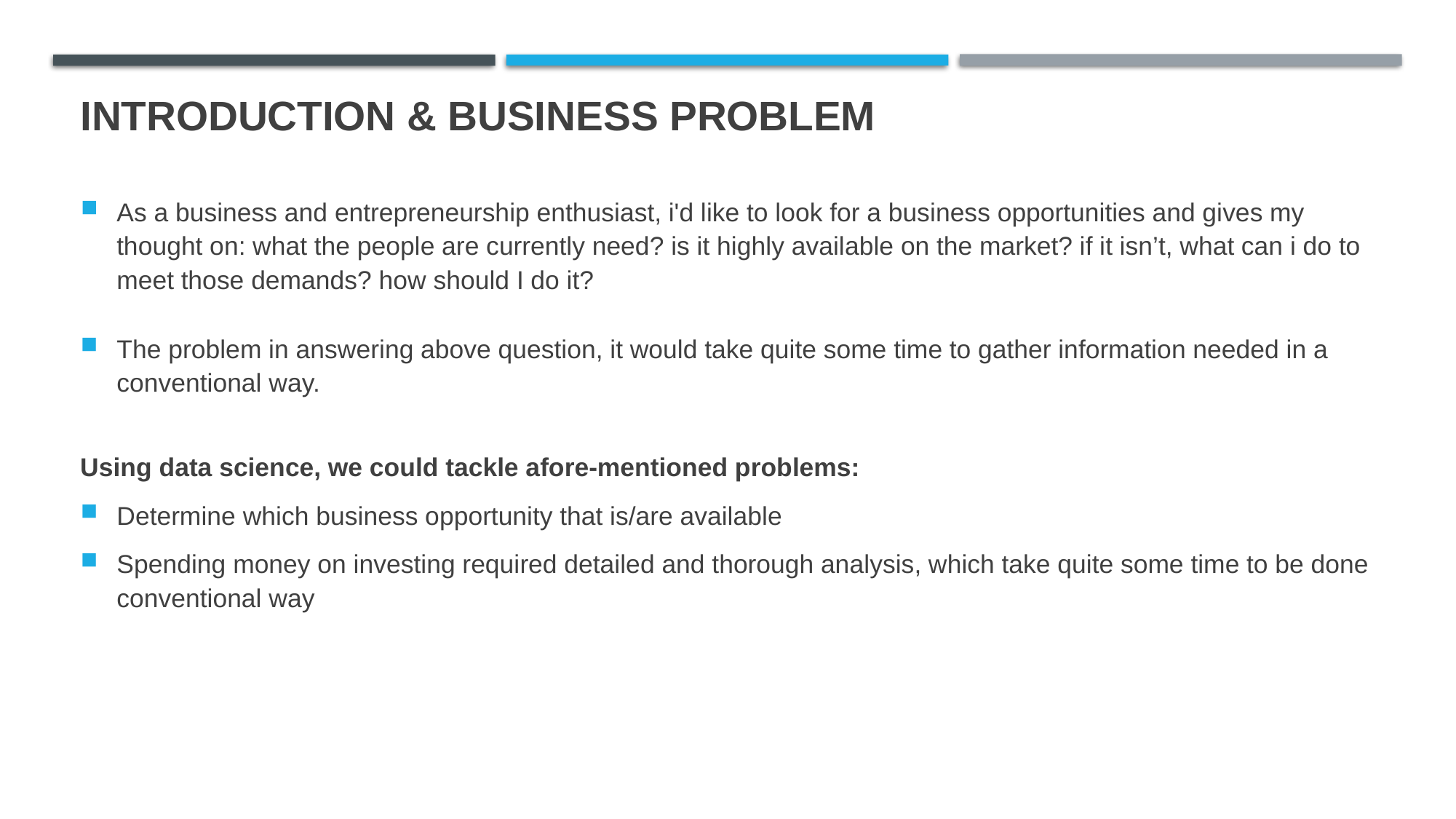

# Introduction & Business Problem
As a business and entrepreneurship enthusiast, i'd like to look for a business opportunities and gives my thought on: what the people are currently need? is it highly available on the market? if it isn’t, what can i do to meet those demands? how should I do it?
The problem in answering above question, it would take quite some time to gather information needed in a conventional way.
Using data science, we could tackle afore-mentioned problems:
Determine which business opportunity that is/are available
Spending money on investing required detailed and thorough analysis, which take quite some time to be done conventional way